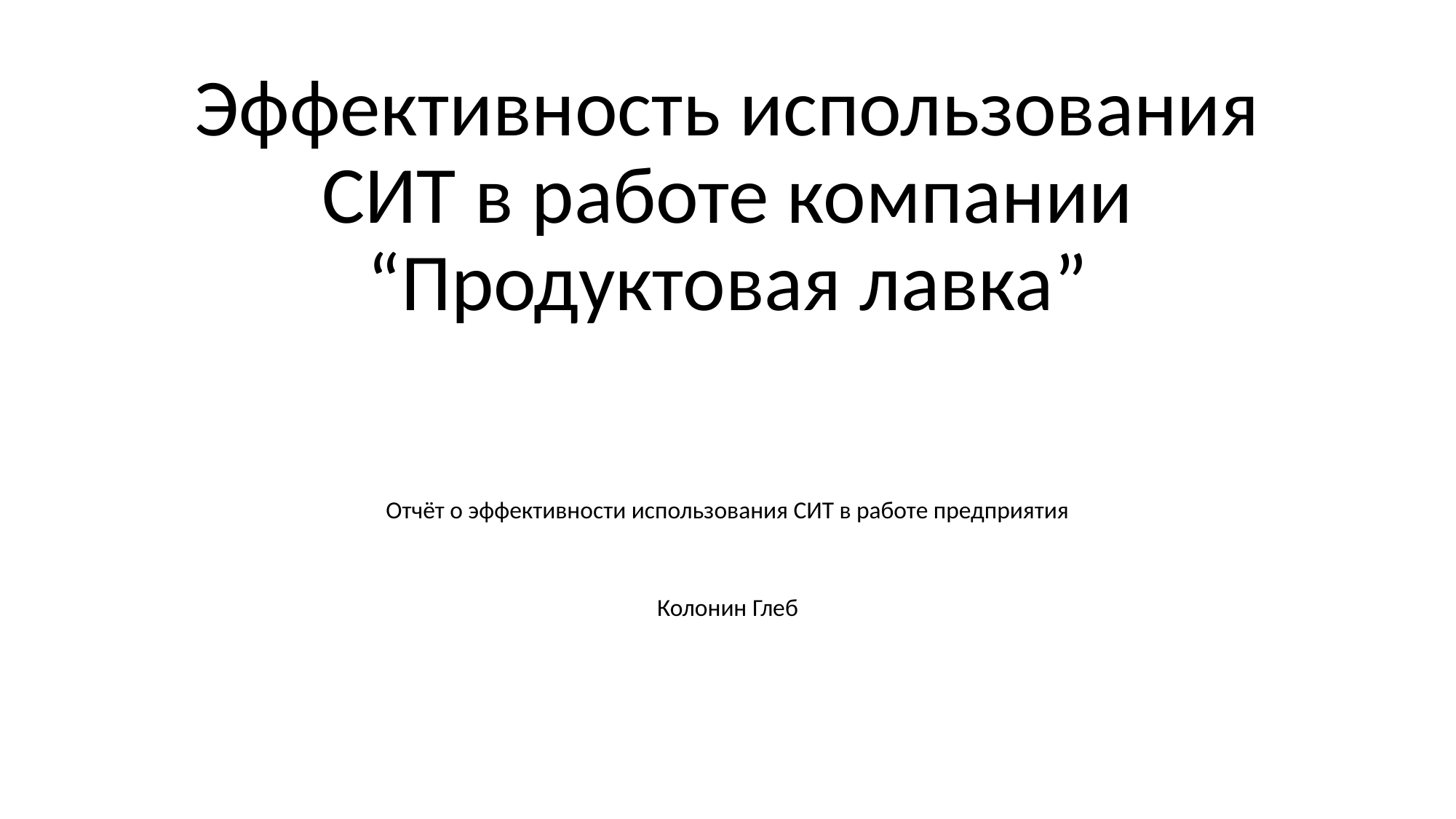

# Эффективность использования СИТ в работе компании “Продуктовая лавка”
Отчёт о эффективности использования СИТ в работе предприятия
Колонин Глеб